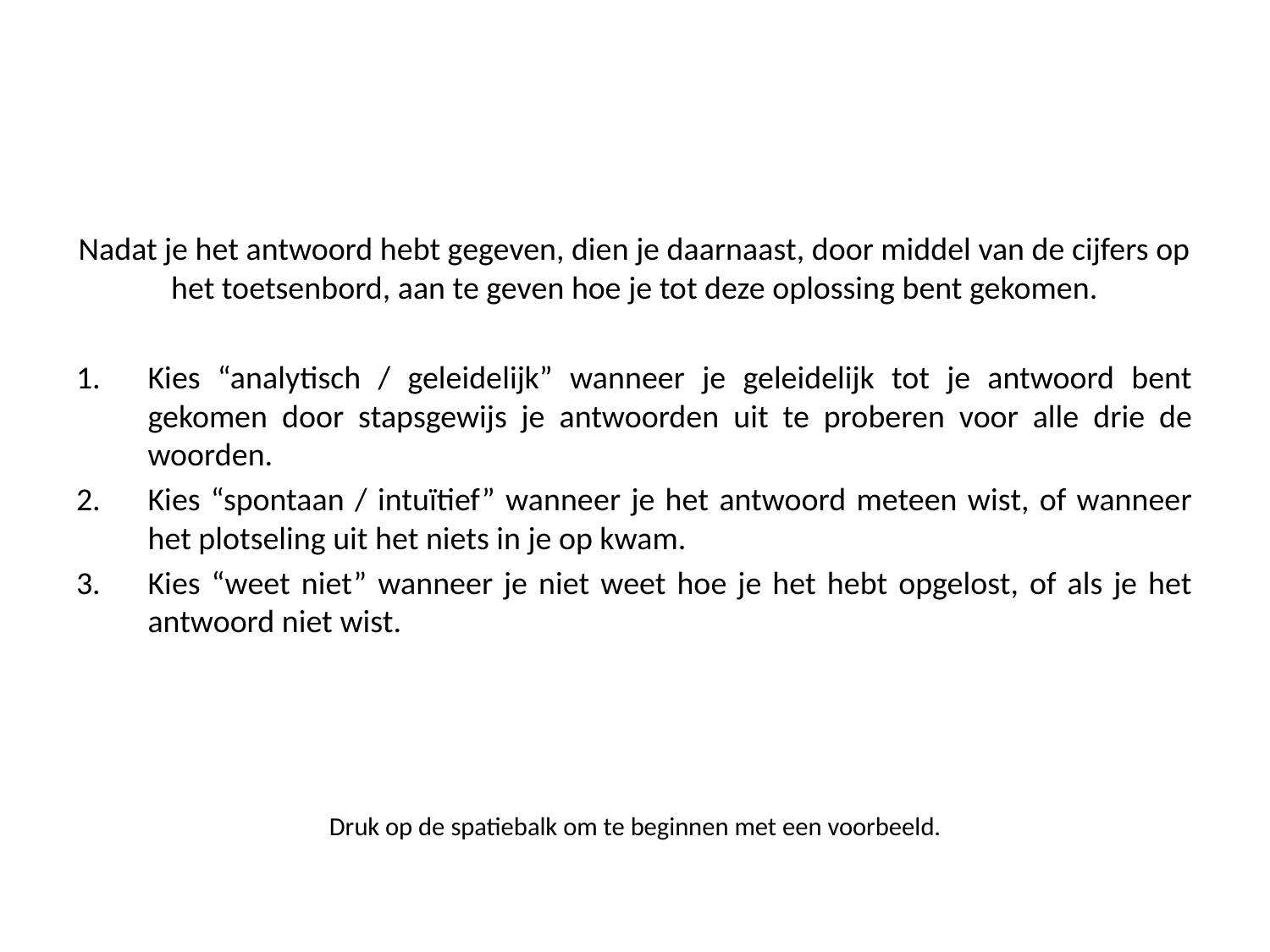

Nadat je het antwoord hebt gegeven, dien je daarnaast, door middel van de cijfers op het toetsenbord, aan te geven hoe je tot deze oplossing bent gekomen.

Kies “analytisch / geleidelijk” wanneer je geleidelijk tot je antwoord bent gekomen door stapsgewijs je antwoorden uit te proberen voor alle drie de woorden.
Kies “spontaan / intuïtief” wanneer je het antwoord meteen wist, of wanneer het plotseling uit het niets in je op kwam.
Kies “weet niet” wanneer je niet weet hoe je het hebt opgelost, of als je het antwoord niet wist.

Druk op de spatiebalk om te beginnen met een voorbeeld.